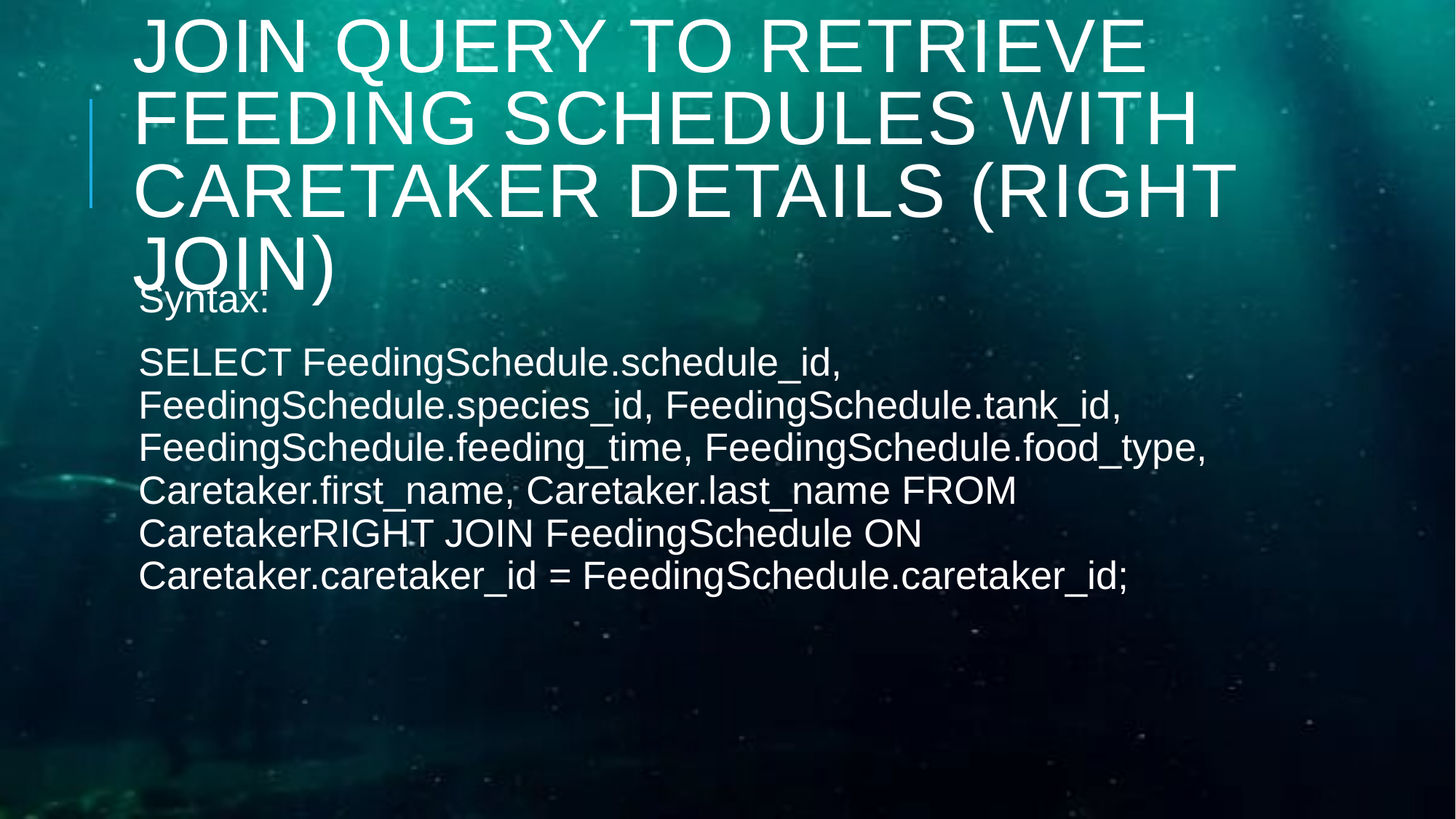

# Join Query to Retrieve Feeding Schedules with Caretaker Details (Right join)
Syntax:
SELECT FeedingSchedule.schedule_id, FeedingSchedule.species_id, FeedingSchedule.tank_id, FeedingSchedule.feeding_time, FeedingSchedule.food_type, Caretaker.first_name, Caretaker.last_name FROM CaretakerRIGHT JOIN FeedingSchedule ON Caretaker.caretaker_id = FeedingSchedule.caretaker_id;